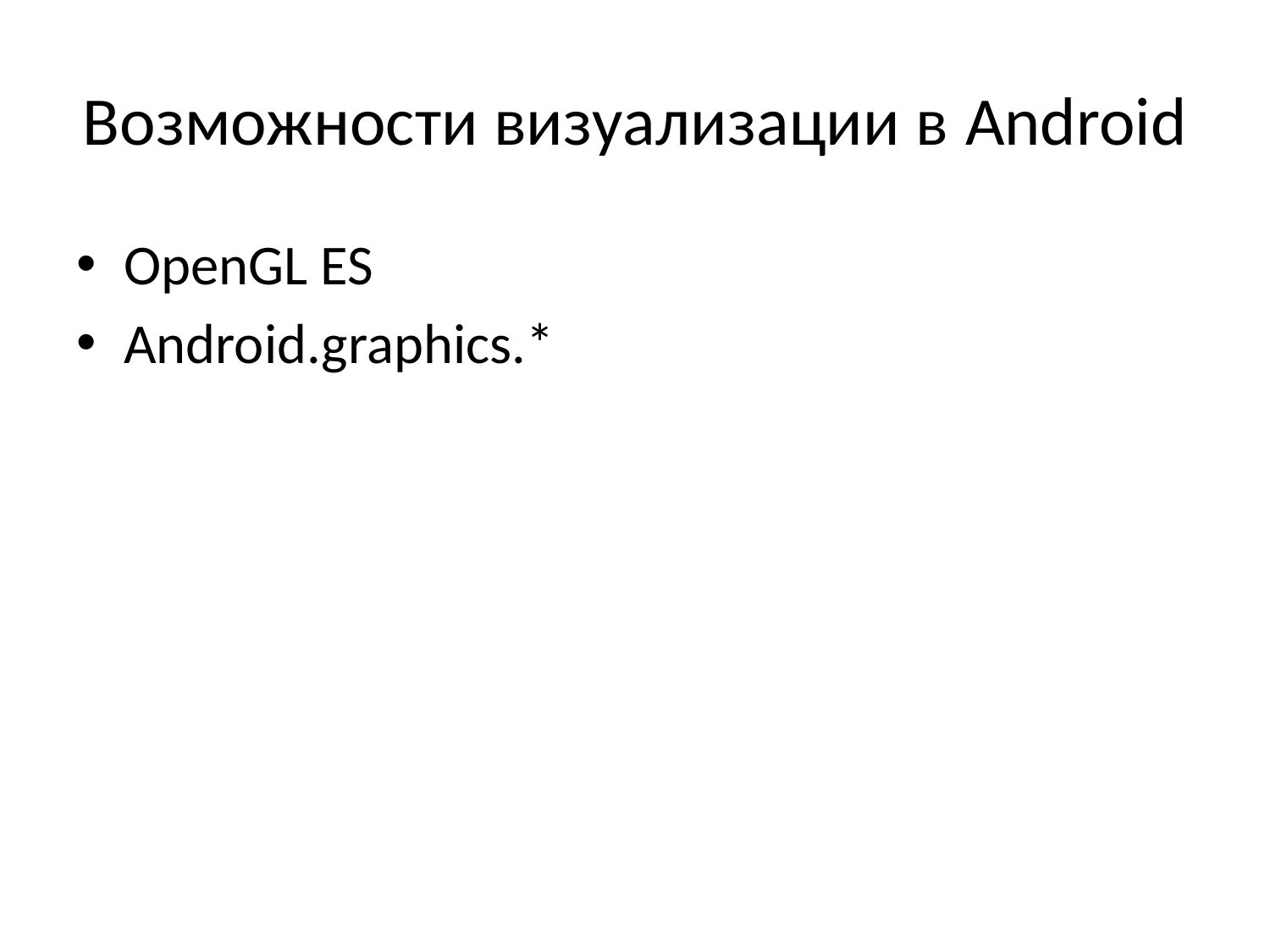

# Возможности визуализации в Android
OpenGL ES
Android.graphics.*